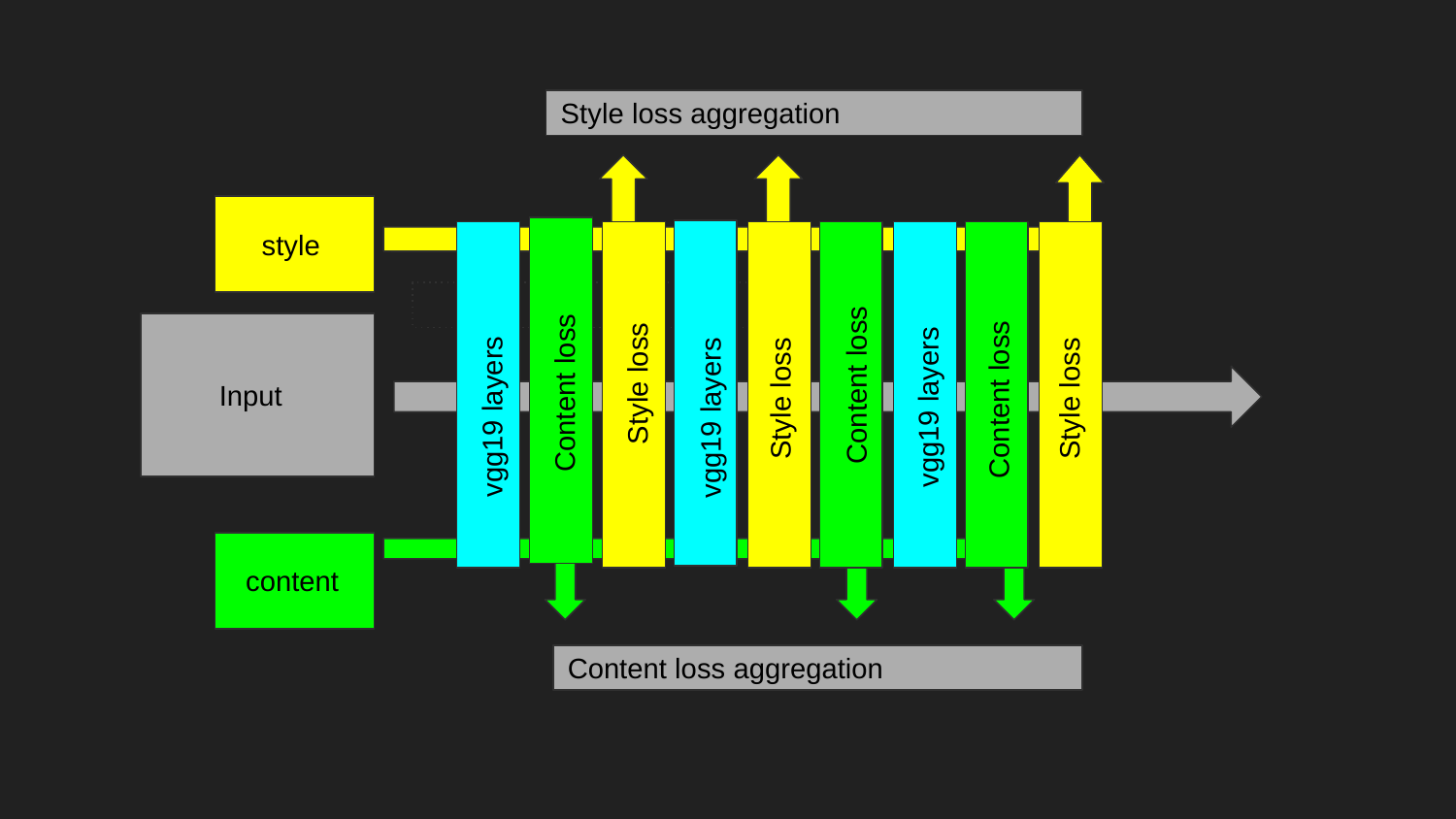

Style loss aggregation

    style

Content loss
        Input
vgg19 layers
vgg19 layers
     Style loss

     Style loss

     Style loss

vgg19 layers
     Content loss
     Content loss
     Content loss
  content

Content loss aggregation